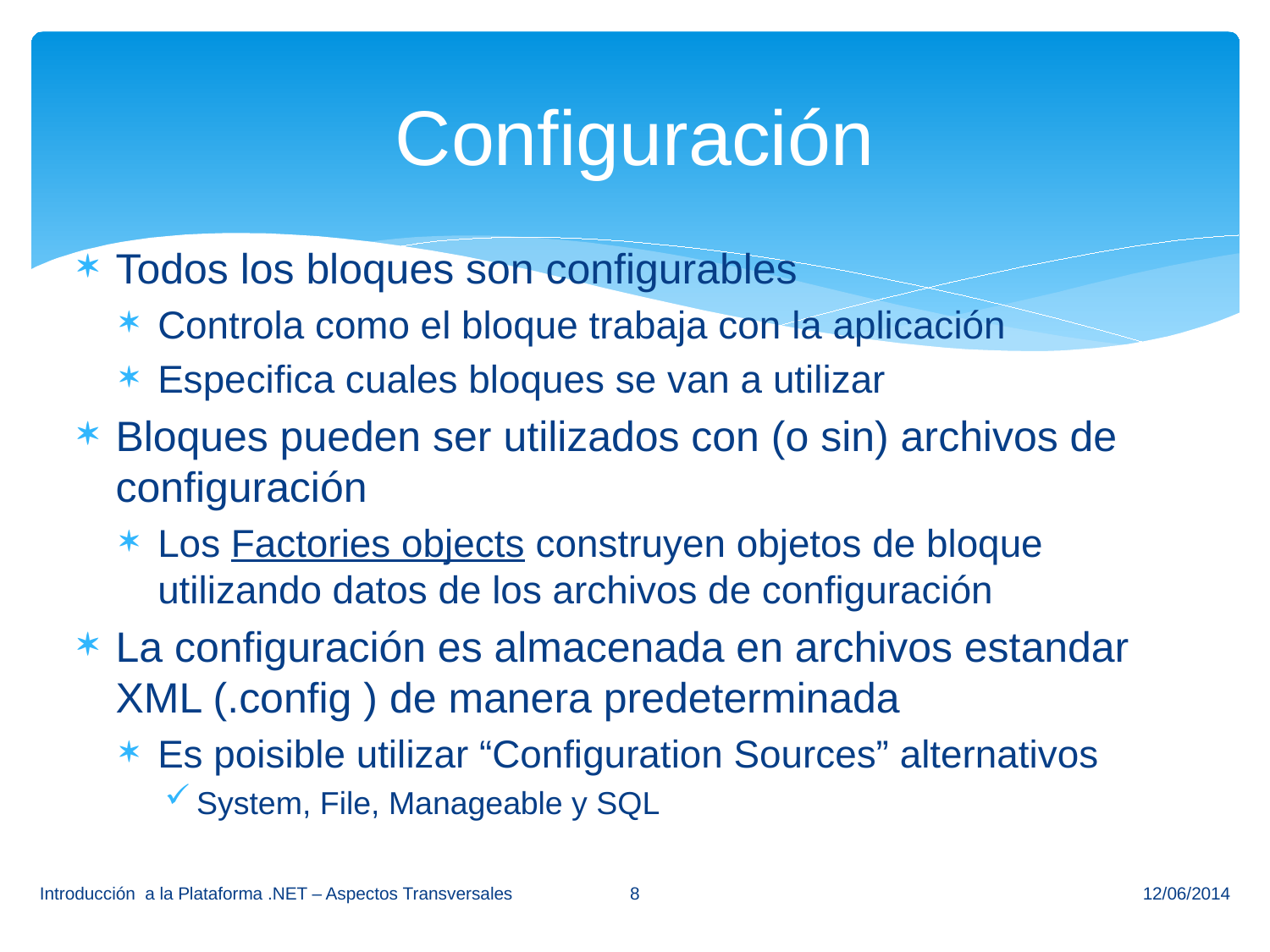

# Configuración
Todos los bloques son configurables
Controla como el bloque trabaja con la aplicación
Especifica cuales bloques se van a utilizar
Bloques pueden ser utilizados con (o sin) archivos de configuración
Los Factories objects construyen objetos de bloque utilizando datos de los archivos de configuración
La configuración es almacenada en archivos estandar  XML (.config ) de manera predeterminada
Es poisible utilizar “Configuration Sources” alternativos
System, File, Manageable y SQL

8
Introducción  a la Plataforma .NET – Aspectos Transversales
12/06/2014